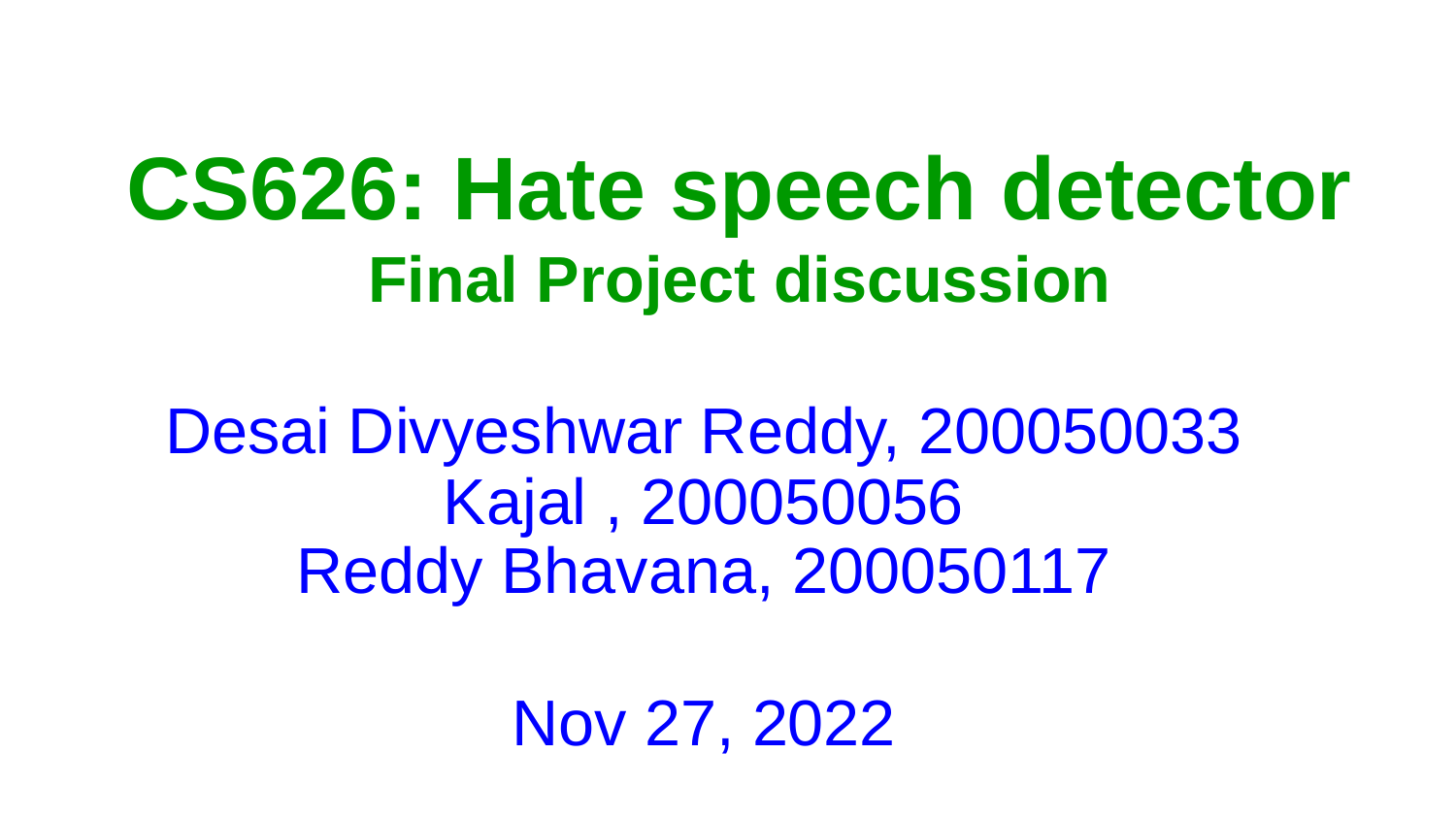

CS626: Hate speech detector Final Project discussion
Desai Divyeshwar Reddy, 200050033
Kajal , 200050056
Reddy Bhavana, 200050117

Nov 27, 2022